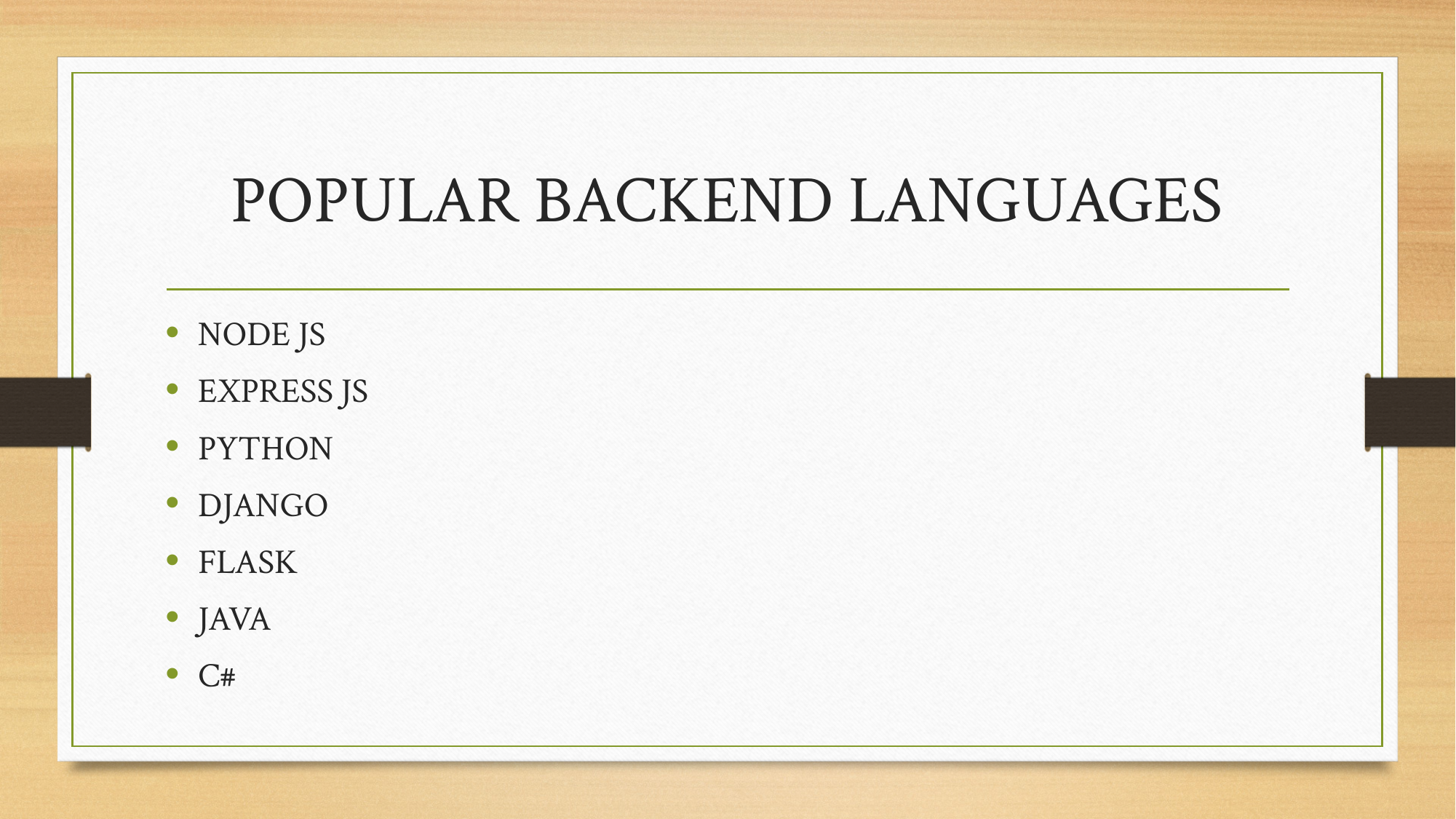

# POPULAR BACKEND LANGUAGES
NODE JS
EXPRESS JS
PYTHON
DJANGO
FLASK
JAVA
C#